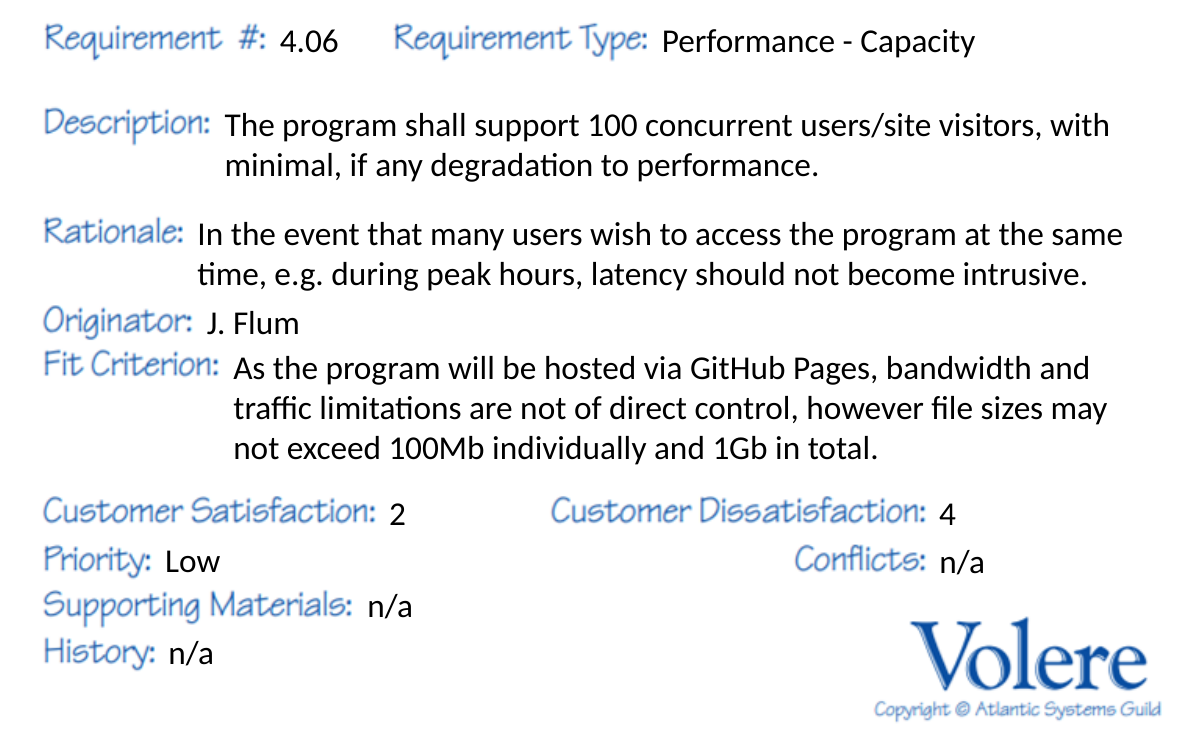

Performance - Capacity
4.06
The program shall support 100 concurrent users/site visitors, with minimal, if any degradation to performance.
In the event that many users wish to access the program at the same time, e.g. during peak hours, latency should not become intrusive.
J. Flum
As the program will be hosted via GitHub Pages, bandwidth and traffic limitations are not of direct control, however file sizes may not exceed 100Mb individually and 1Gb in total.
2
4
Low
n/a
n/a
n/a